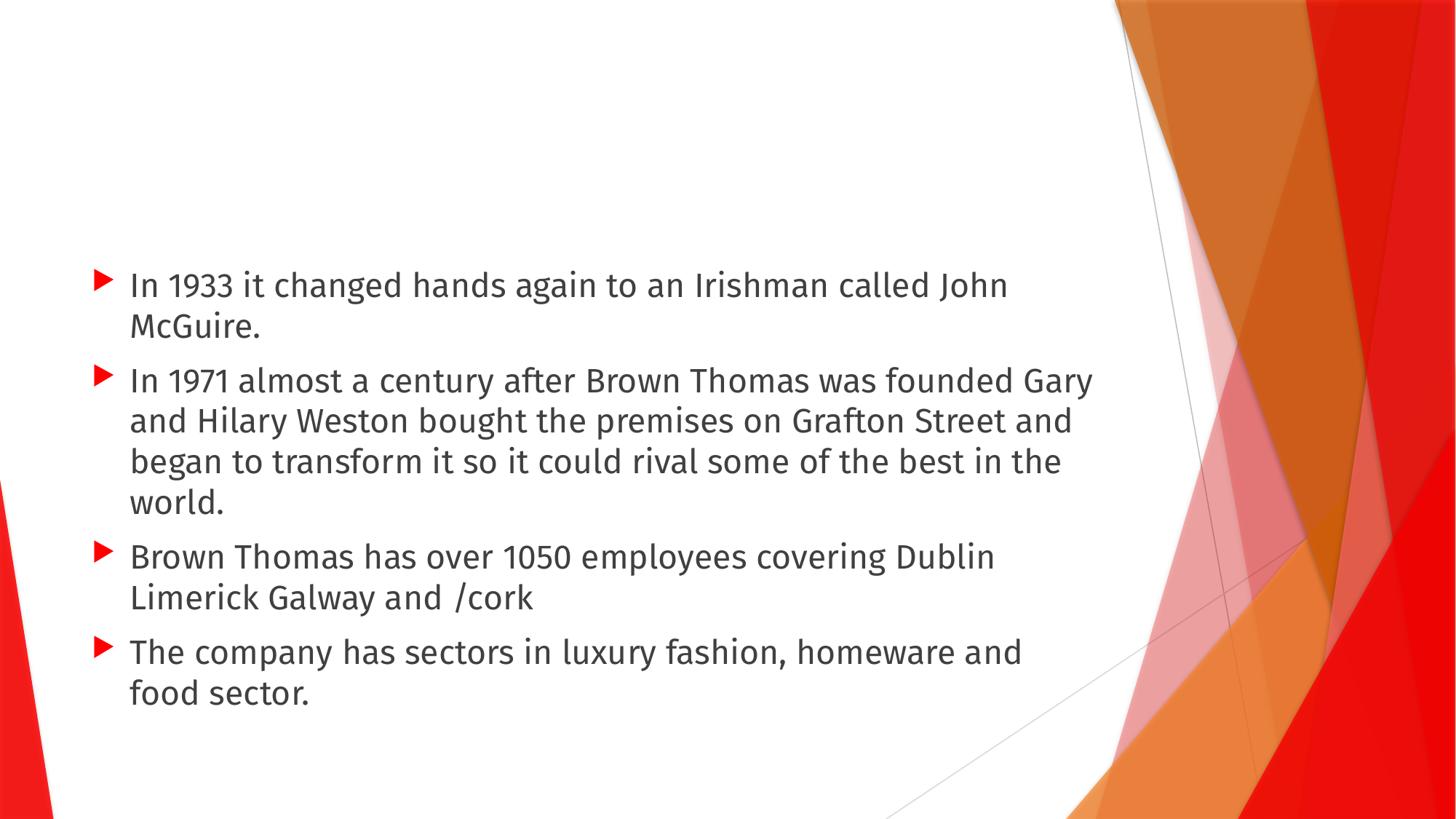

In 1933 it changed hands again to an Irishman called John McGuire.
In 1971 almost a century after Brown Thomas was founded Gary and Hilary Weston bought the premises on Grafton Street and began to transform it so it could rival some of the best in the world.
Brown Thomas has over 1050 employees covering Dublin Limerick Galway and /cork
The company has sectors in luxury fashion, homeware and food sector.